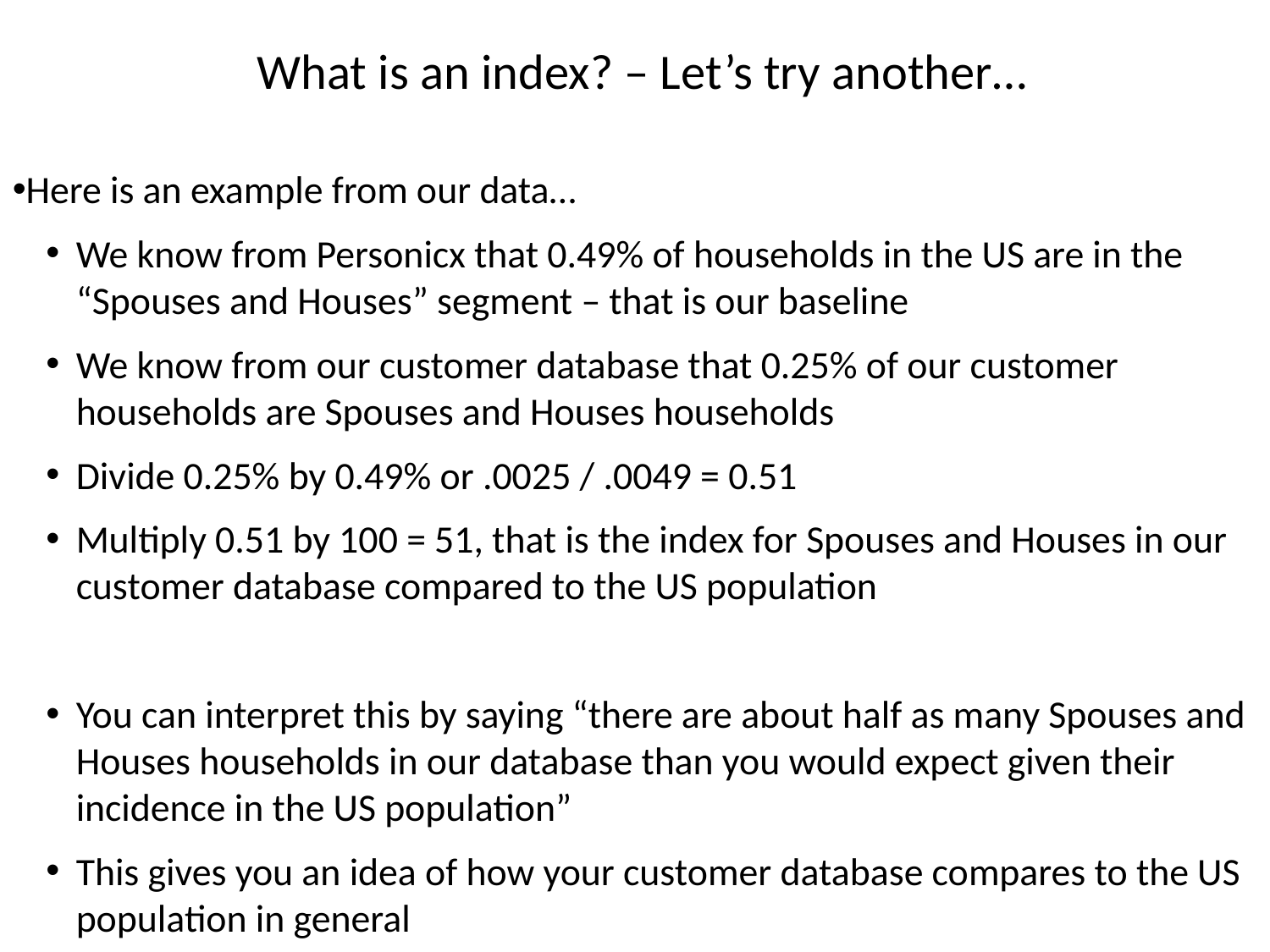

# What is an index? – Let’s try another…
Here is an example from our data…
We know from Personicx that 0.49% of households in the US are in the “Spouses and Houses” segment – that is our baseline
We know from our customer database that 0.25% of our customer households are Spouses and Houses households
Divide 0.25% by 0.49% or .0025 / .0049 = 0.51
Multiply 0.51 by 100 = 51, that is the index for Spouses and Houses in our customer database compared to the US population

You can interpret this by saying “there are about half as many Spouses and Houses households in our database than you would expect given their incidence in the US population”
This gives you an idea of how your customer database compares to the US population in general